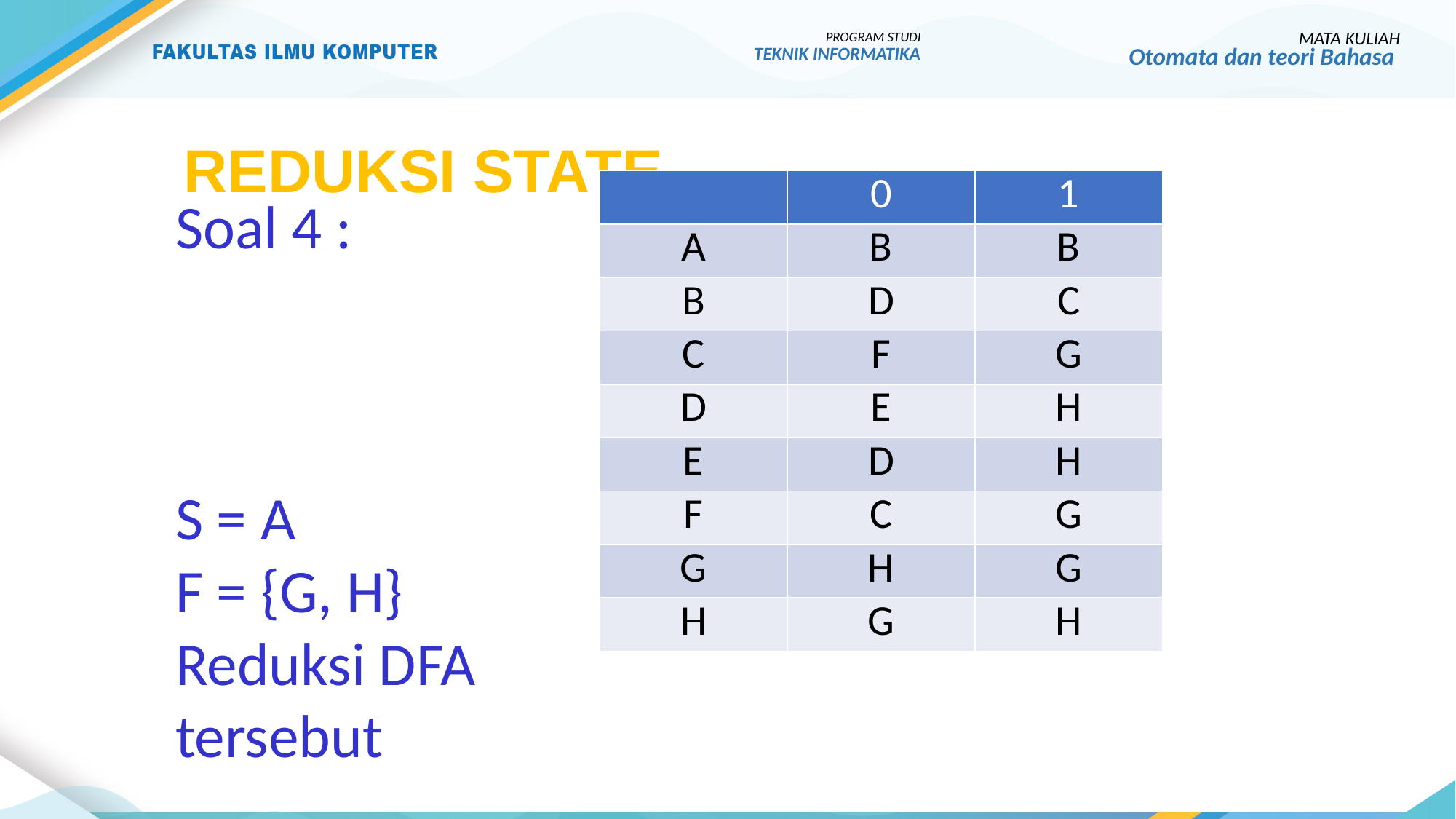

PROGRAM STUDI
TEKNIK INFORMATIKA
MATA KULIAH
Otomata dan teori Bahasa
# REDUKSI STATE
|  | 0 | 1 |
| --- | --- | --- |
| A | B | B |
| B | D | C |
| C | F | G |
| D | E | H |
| E | D | H |
| F | C | G |
| G | H | G |
| H | G | H |
Soal 4 :

S = A
F = {G, H}
Reduksi DFA
tersebut